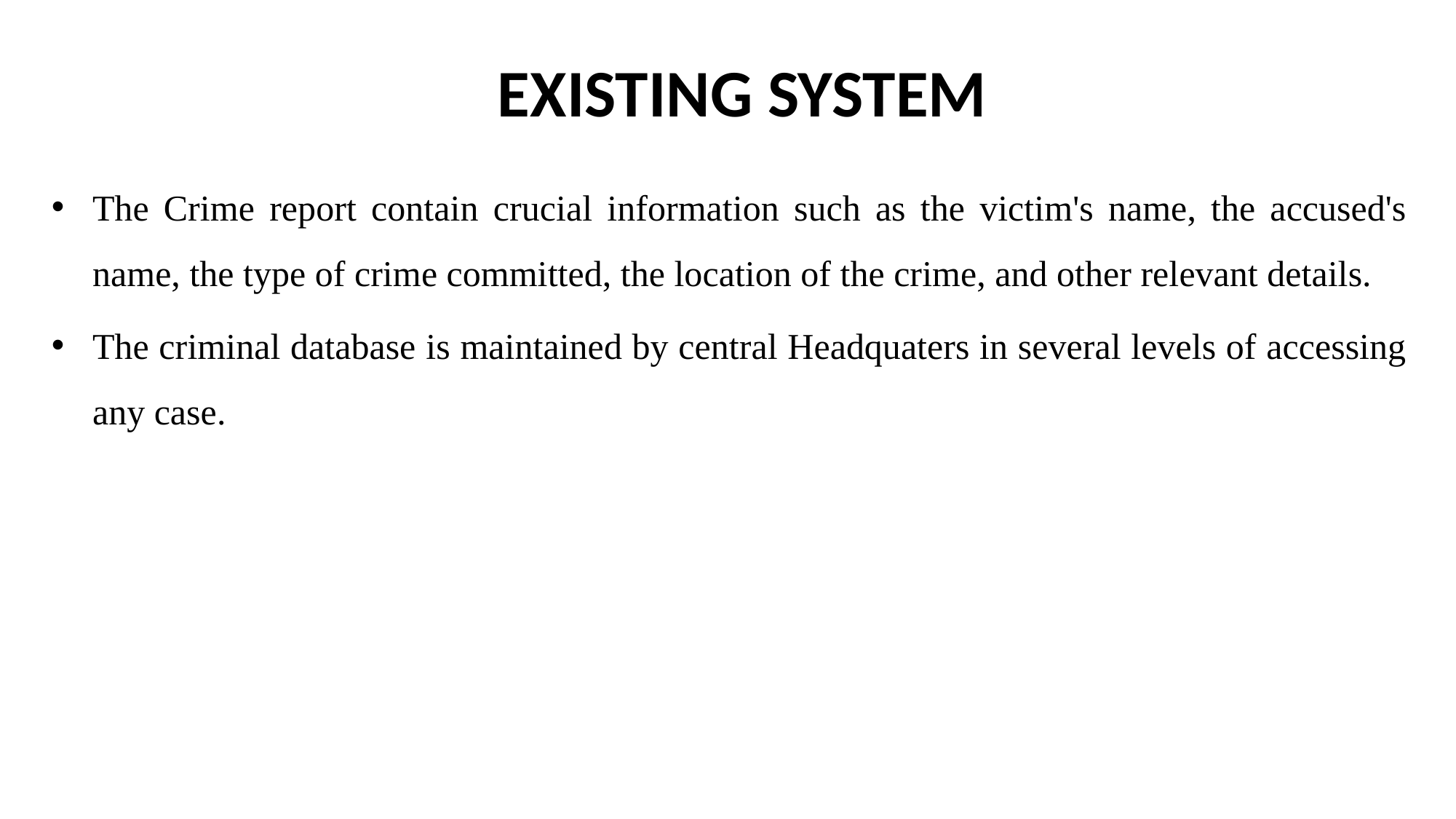

# EXISTING SYSTEM
The Crime report contain crucial information such as the victim's name, the accused's name, the type of crime committed, the location of the crime, and other relevant details.
The criminal database is maintained by central Headquaters in several levels of accessing any case.